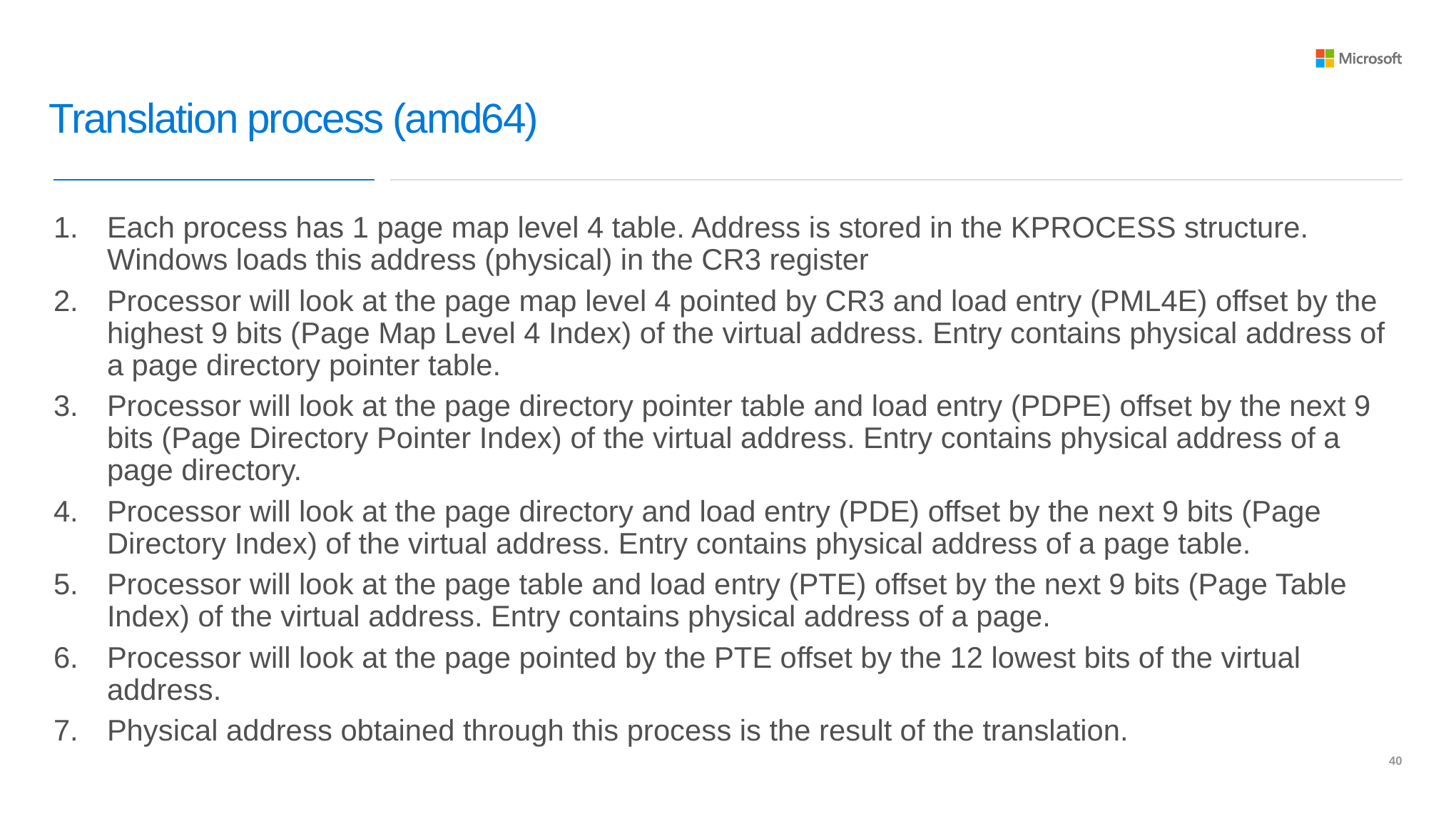

# Translation process (amd64)
Each process has 1 page map level 4 table. Address is stored in the KPROCESS structure. Windows loads this address (physical) in the CR3 register
Processor will look at the page map level 4 pointed by CR3 and load entry (PML4E) offset by the highest 9 bits (Page Map Level 4 Index) of the virtual address. Entry contains physical address of a page directory pointer table.
Processor will look at the page directory pointer table and load entry (PDPE) offset by the next 9 bits (Page Directory Pointer Index) of the virtual address. Entry contains physical address of a page directory.
Processor will look at the page directory and load entry (PDE) offset by the next 9 bits (Page Directory Index) of the virtual address. Entry contains physical address of a page table.
Processor will look at the page table and load entry (PTE) offset by the next 9 bits (Page Table Index) of the virtual address. Entry contains physical address of a page.
Processor will look at the page pointed by the PTE offset by the 12 lowest bits of the virtual address.
Physical address obtained through this process is the result of the translation.
40